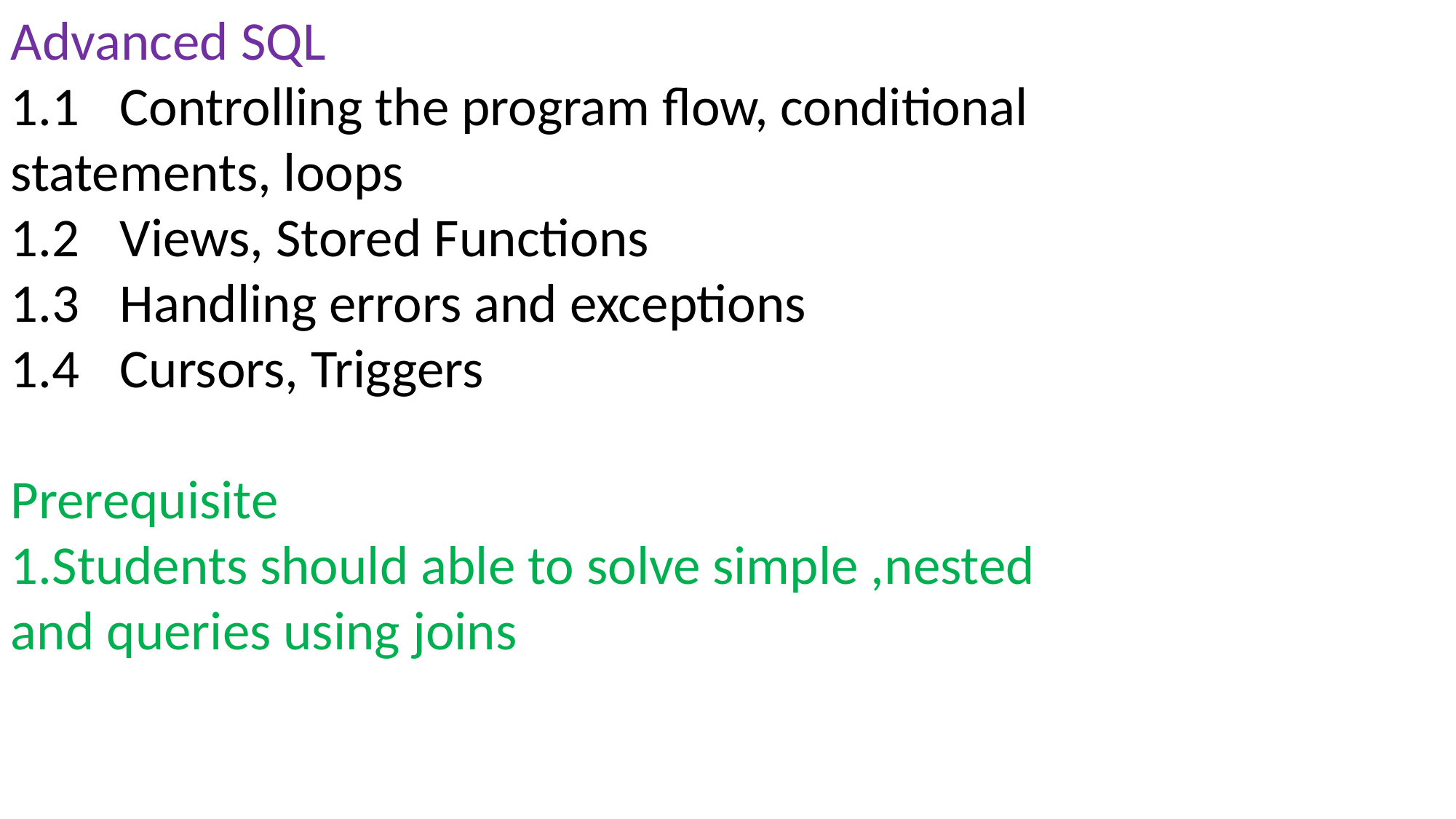

Advanced SQL
1.1	Controlling the program flow, conditional statements, loops
1.2	Views, Stored Functions
1.3	Handling errors and exceptions
1.4	Cursors, Triggers

Prerequisite
1.Students should able to solve simple ,nested and queries using joins